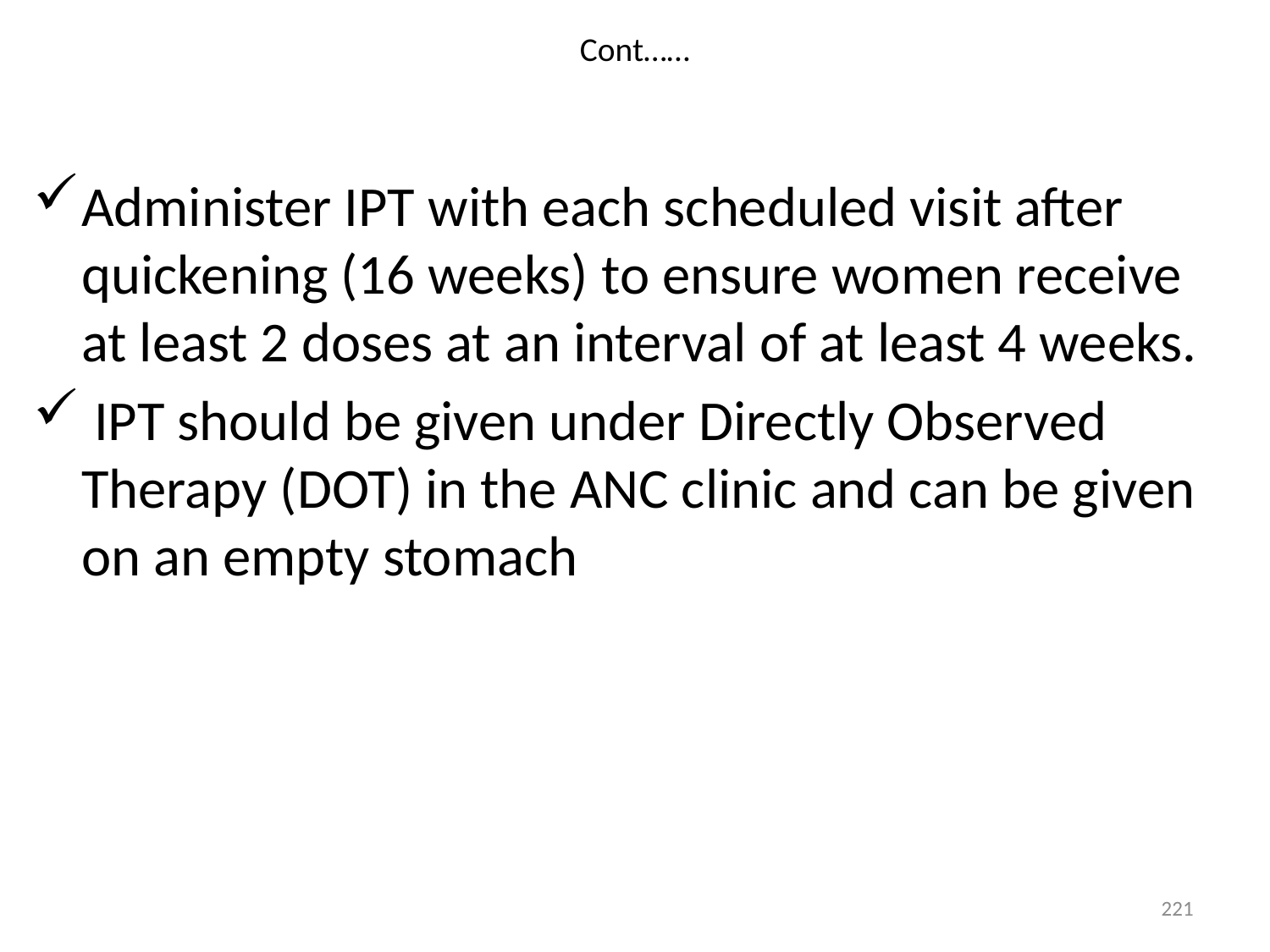

# Cont……

Administer IPT with each scheduled visit after quickening (16 weeks) to ensure women receive at least 2 doses at an interval of at least 4 weeks.
 IPT should be given under Directly Observed Therapy (DOT) in the ANC clinic and can be given on an empty stomach

221